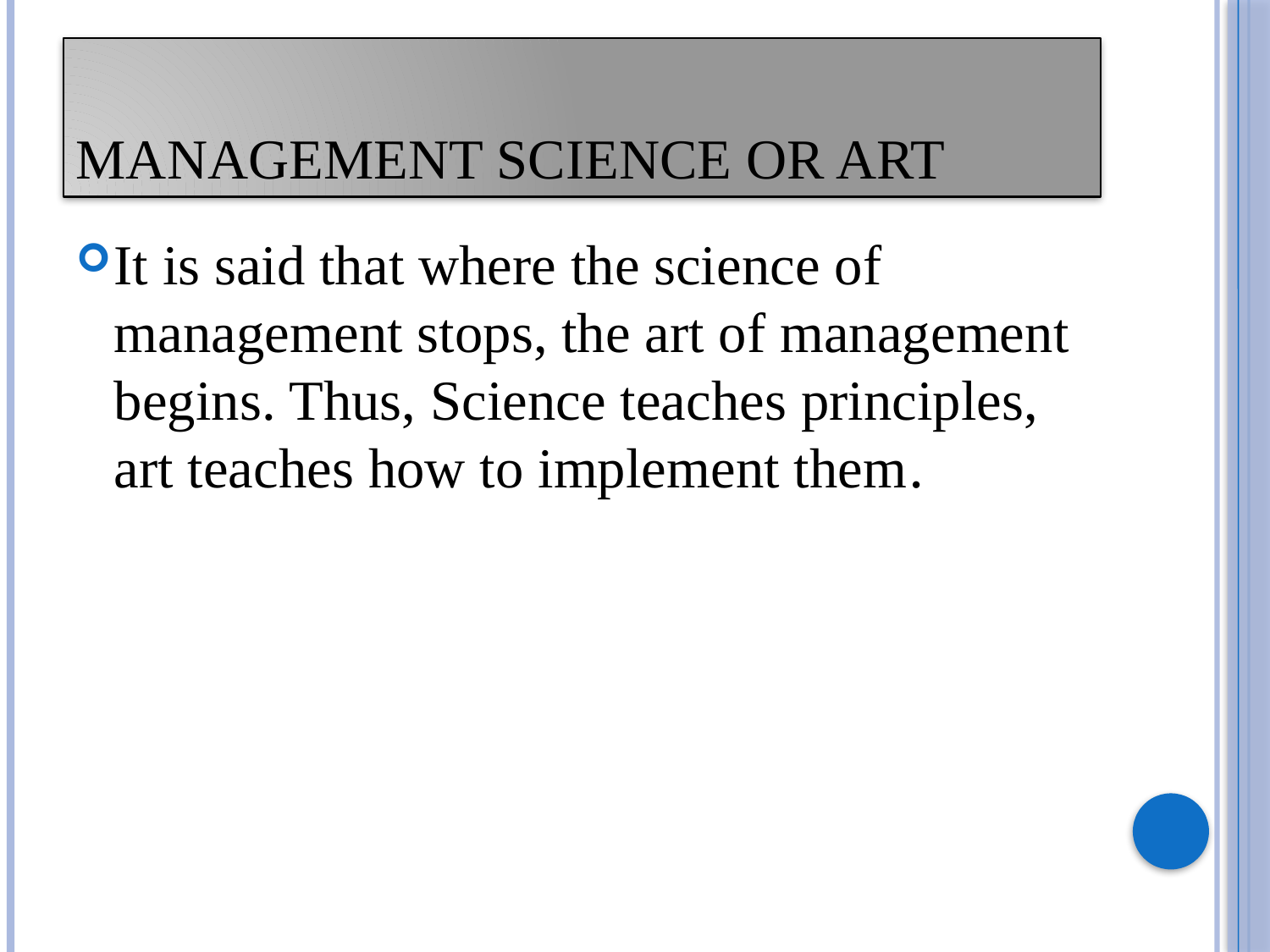

# MANAGEMENT SCIENCE OR ART
It is said that where the science of management stops, the art of management begins. Thus, Science teaches principles, art teaches how to implement them.